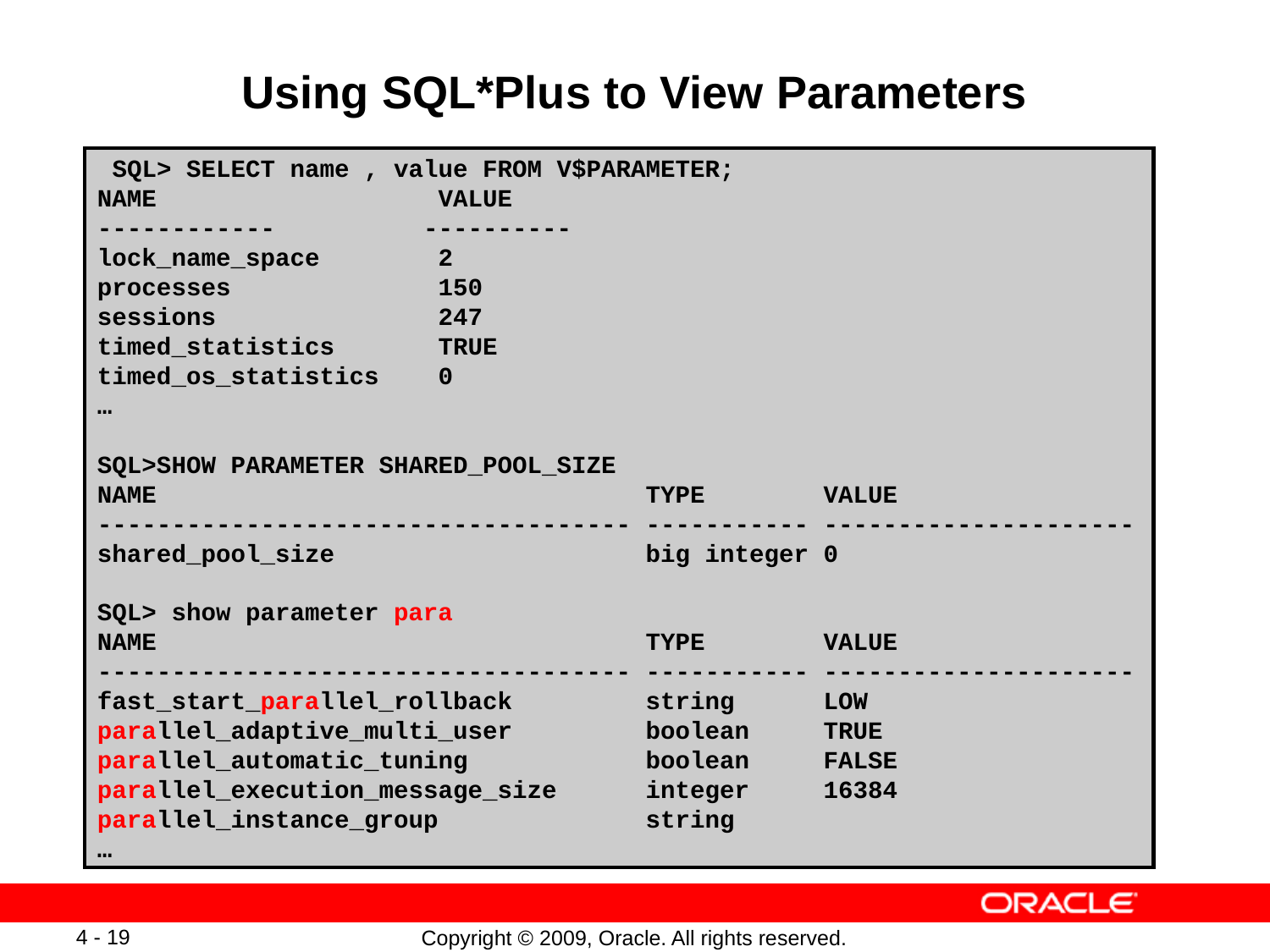

# Using SQL*Plus to View Parameters
 SQL> SELECT name , value FROM V$PARAMETER;
NAME                   VALUE
------------          ----------
lock_name_space        2
processes              150
sessions               247
timed_statistics       TRUE
timed_os_statistics    0
…

SQL>SHOW PARAMETER SHARED_POOL_SIZE
NAME                                 TYPE        VALUE
------------------------------------ ----------- ---------------------
shared_pool_size                     big integer 0

SQL> show parameter para
NAME                                 TYPE        VALUE
------------------------------------ ----------- ---------------------
fast_start_parallel_rollback         string      LOW
parallel_adaptive_multi_user         boolean     TRUE
parallel_automatic_tuning            boolean     FALSE
parallel_execution_message_size      integer     16384
parallel_instance_group              string
…